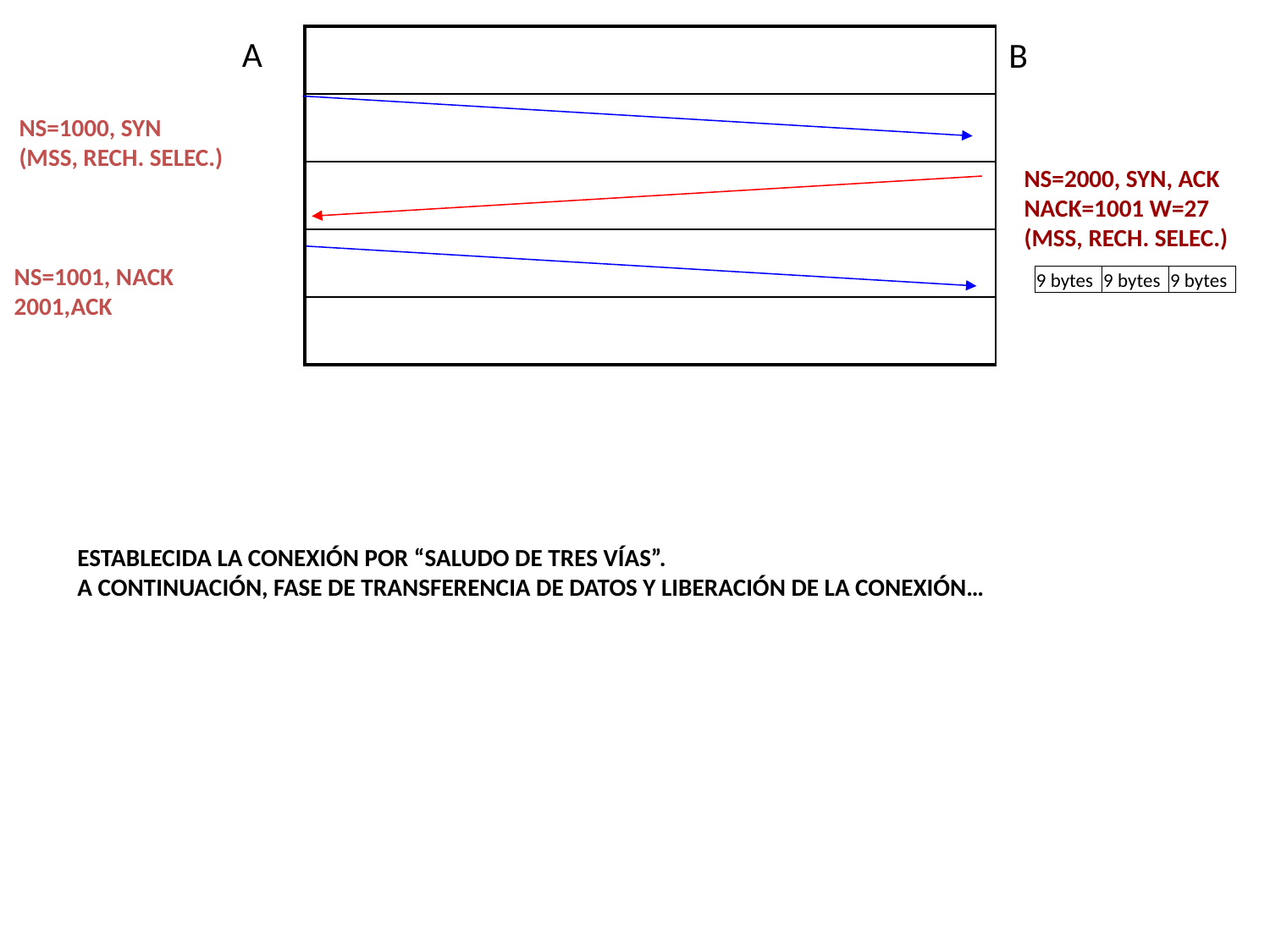

A
|  |
| --- |
|  |
|  |
|  |
|  |
B

NS=1000, SYN
(MSS, RECH. SELEC.)
NS=2000, SYN, ACK
NACK=1001 W=27
(MSS, RECH. SELEC.)

NS=1001, NACK 2001,ACK

| 9 bytes | 9 bytes | 9 bytes |
| --- | --- | --- |
ESTABLECIDA LA CONEXIÓN POR “SALUDO DE TRES VÍAS”.
A CONTINUACIÓN, FASE DE TRANSFERENCIA DE DATOS Y LIBERACIÓN DE LA CONEXIÓN…